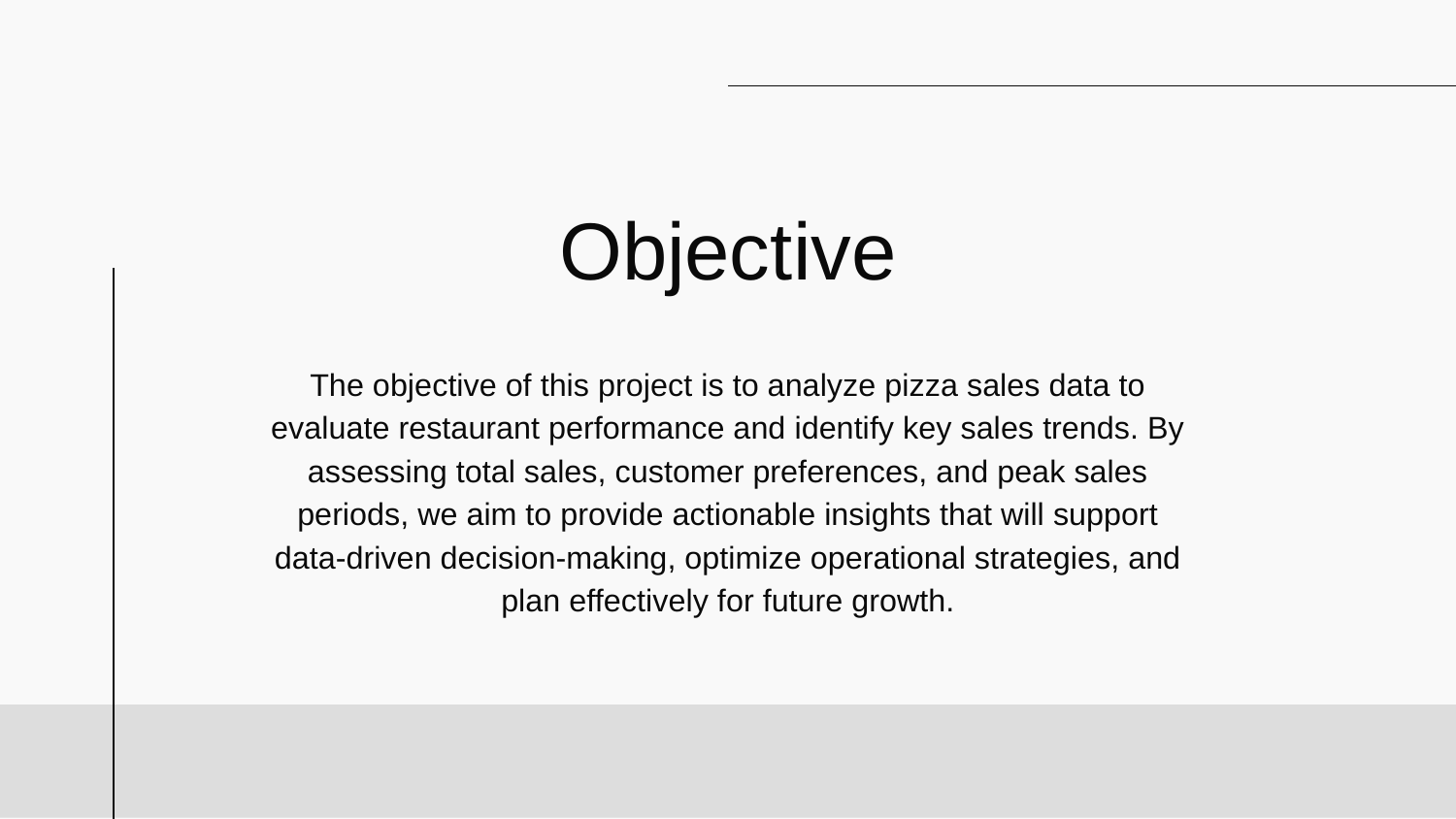

# Objective
The objective of this project is to analyze pizza sales data to evaluate restaurant performance and identify key sales trends. By assessing total sales, customer preferences, and peak sales periods, we aim to provide actionable insights that will support data-driven decision-making, optimize operational strategies, and plan effectively for future growth.